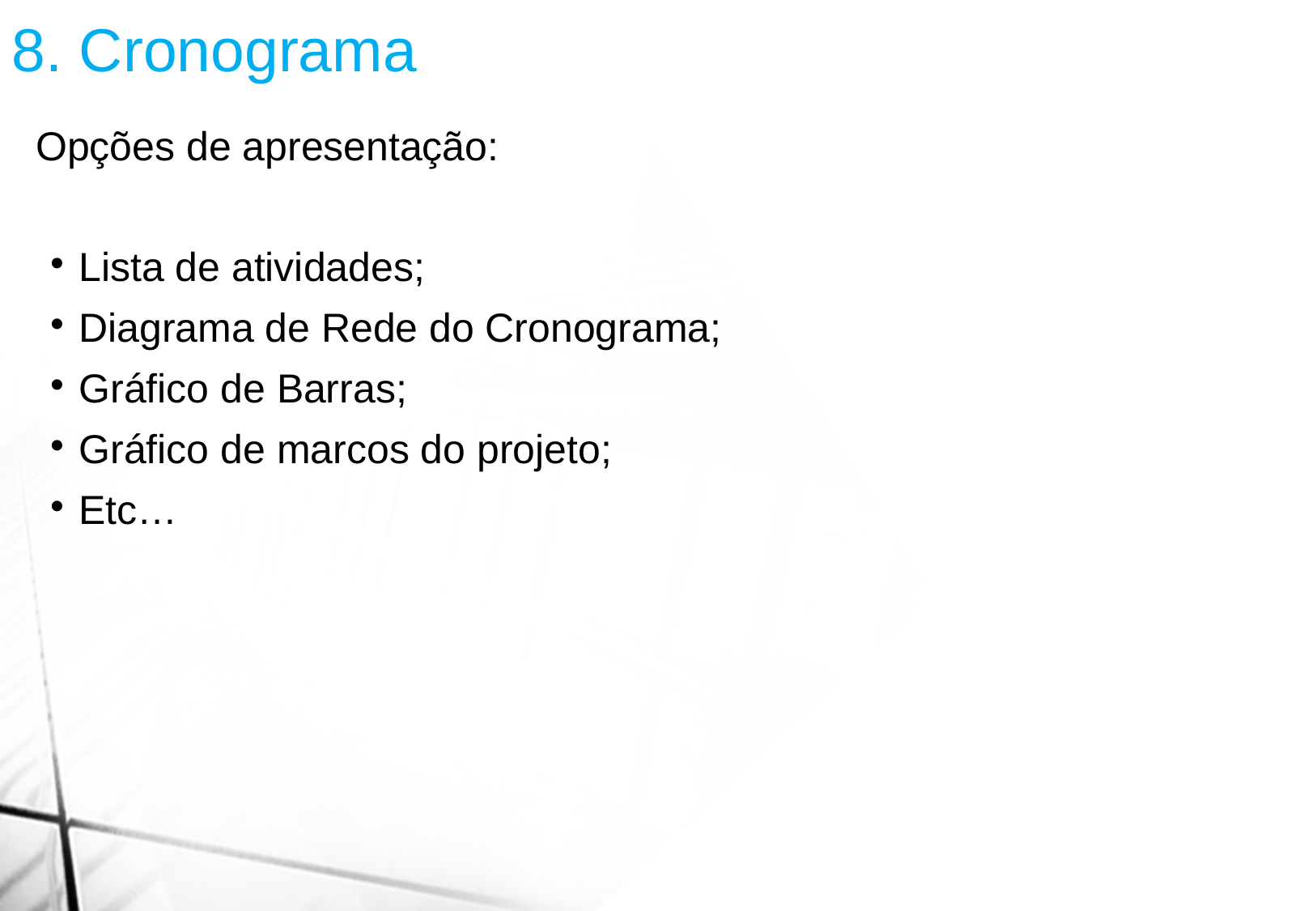

8. Cronograma
Opções de apresentação:

Lista de atividades;
Diagrama de Rede do Cronograma;
Gráfico de Barras;
Gráfico de marcos do projeto;
Etc…